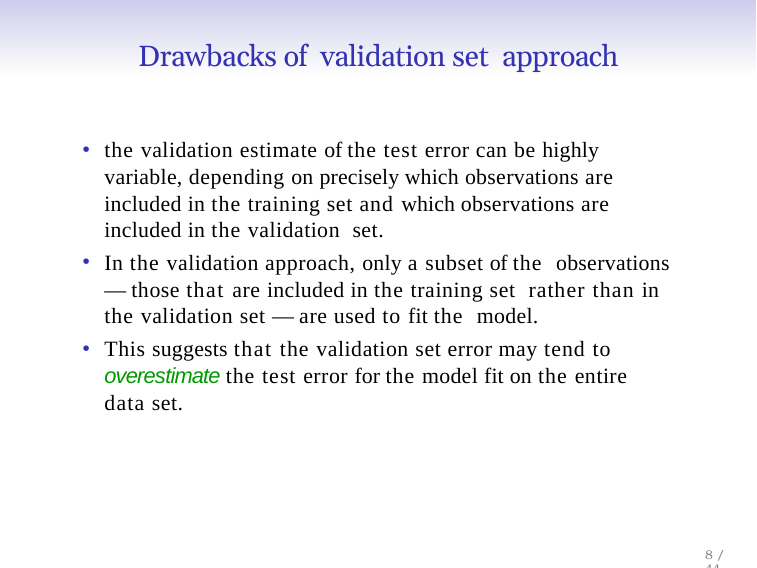

# Drawbacks of  validation set approach
the validation estimate of the test error can be highly  variable, depending on precisely which observations are  included in the training set and which observations are  included in the validation set.
In the validation approach, only a subset of the  observations — those that are included in the training set  rather than in the validation set — are used to fit the  model.
This suggests that the validation set error may tend to  overestimate the test error for the model fit on the entire  data set.
8 / 44